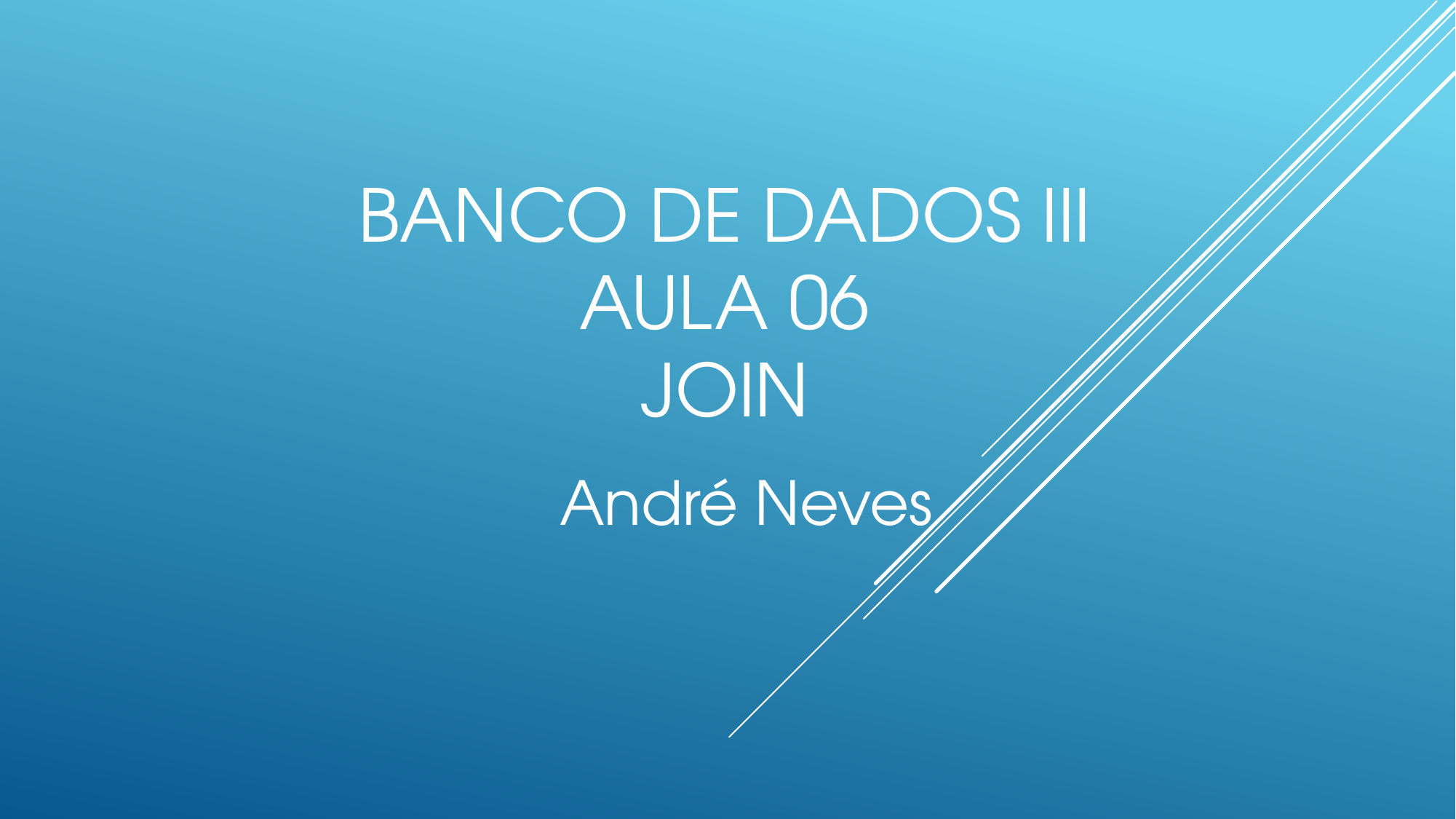

# Banco de dados III aula 06 join
André Neves